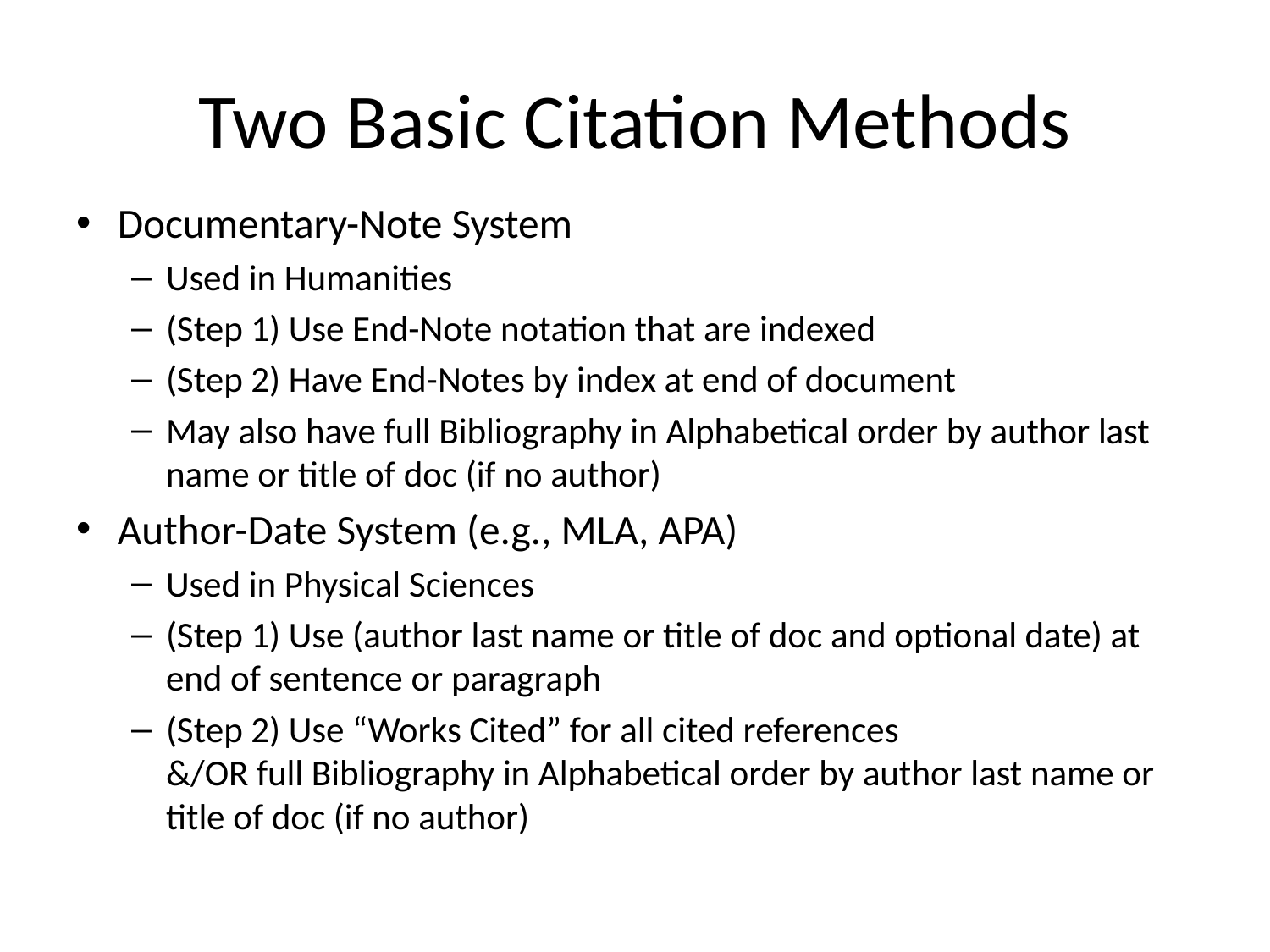

# Two Basic Citation Methods
Documentary-Note System
Used in Humanities
(Step 1) Use End-Note notation that are indexed
(Step 2) Have End-Notes by index at end of document
May also have full Bibliography in Alphabetical order by author last name or title of doc (if no author)
Author-Date System (e.g., MLA, APA)
Used in Physical Sciences
(Step 1) Use (author last name or title of doc and optional date) at end of sentence or paragraph
(Step 2) Use “Works Cited” for all cited references
&/OR full Bibliography in Alphabetical order by author last name or title of doc (if no author)